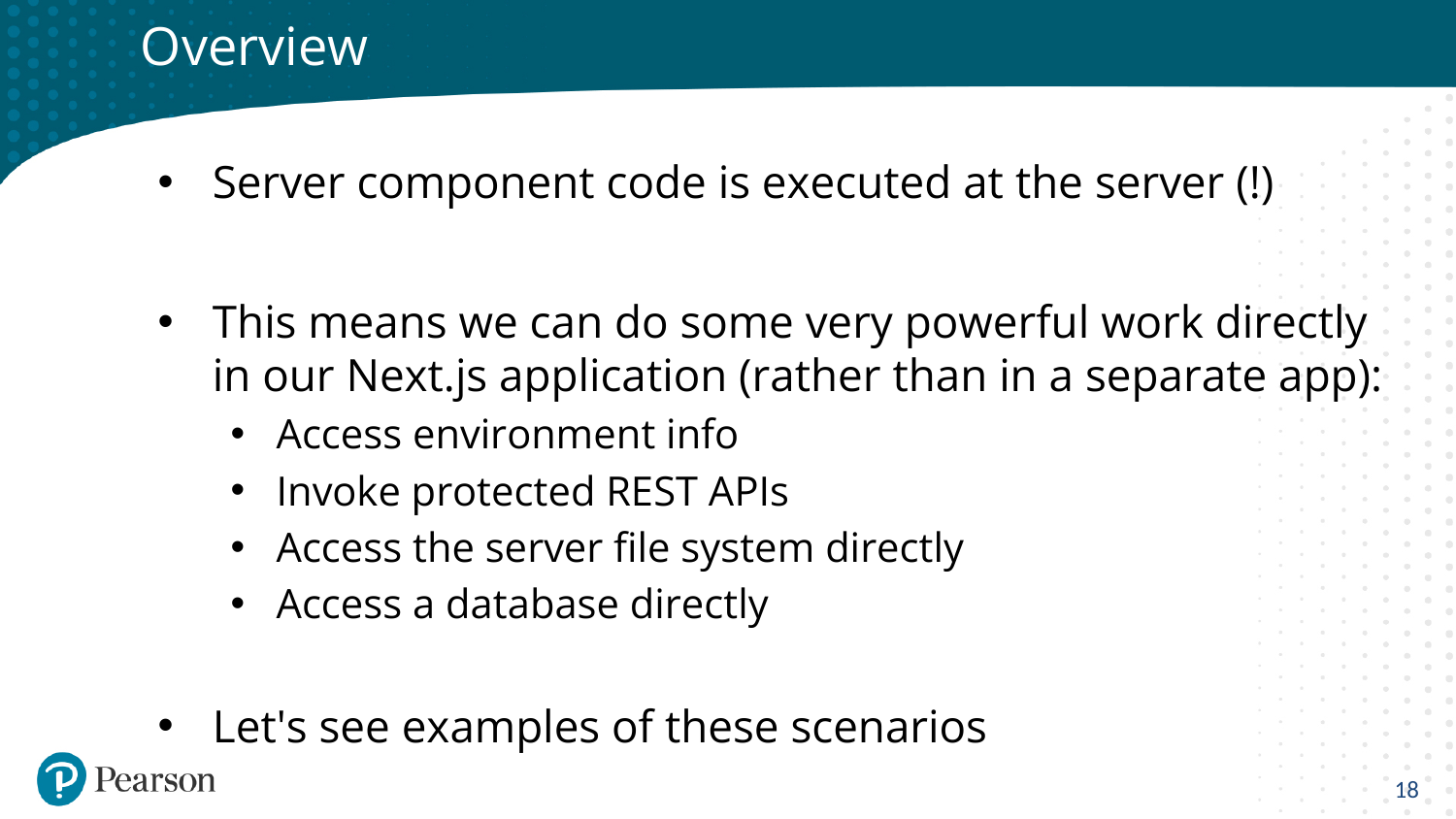

# Overview
Server component code is executed at the server (!)

This means we can do some very powerful work directly in our Next.js application (rather than in a separate app):
Access environment info
Invoke protected REST APIs
Access the server file system directly
Access a database directly

Let's see examples of these scenarios
18